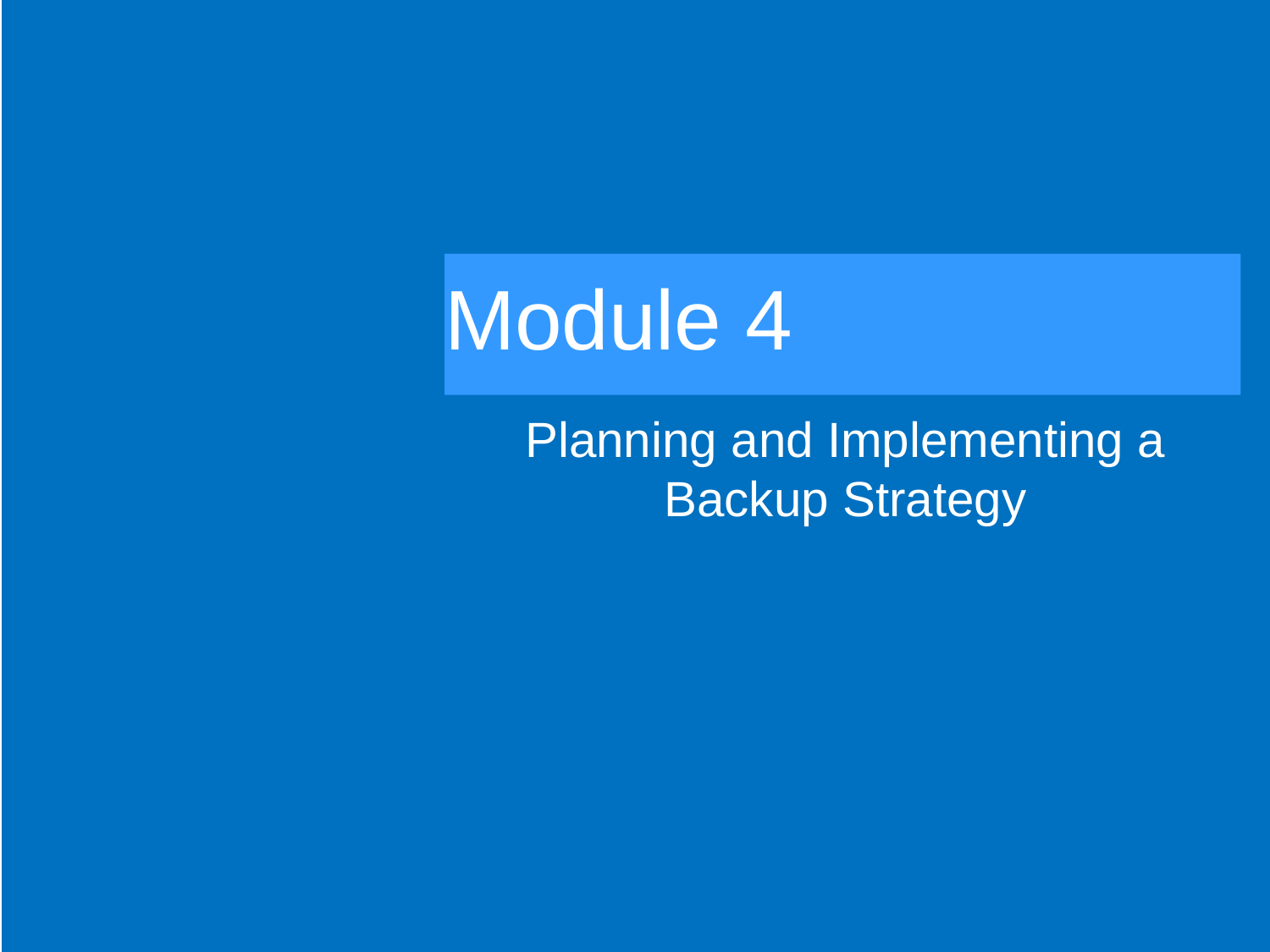

# Module 4
Planning and Implementing a Backup Strategy